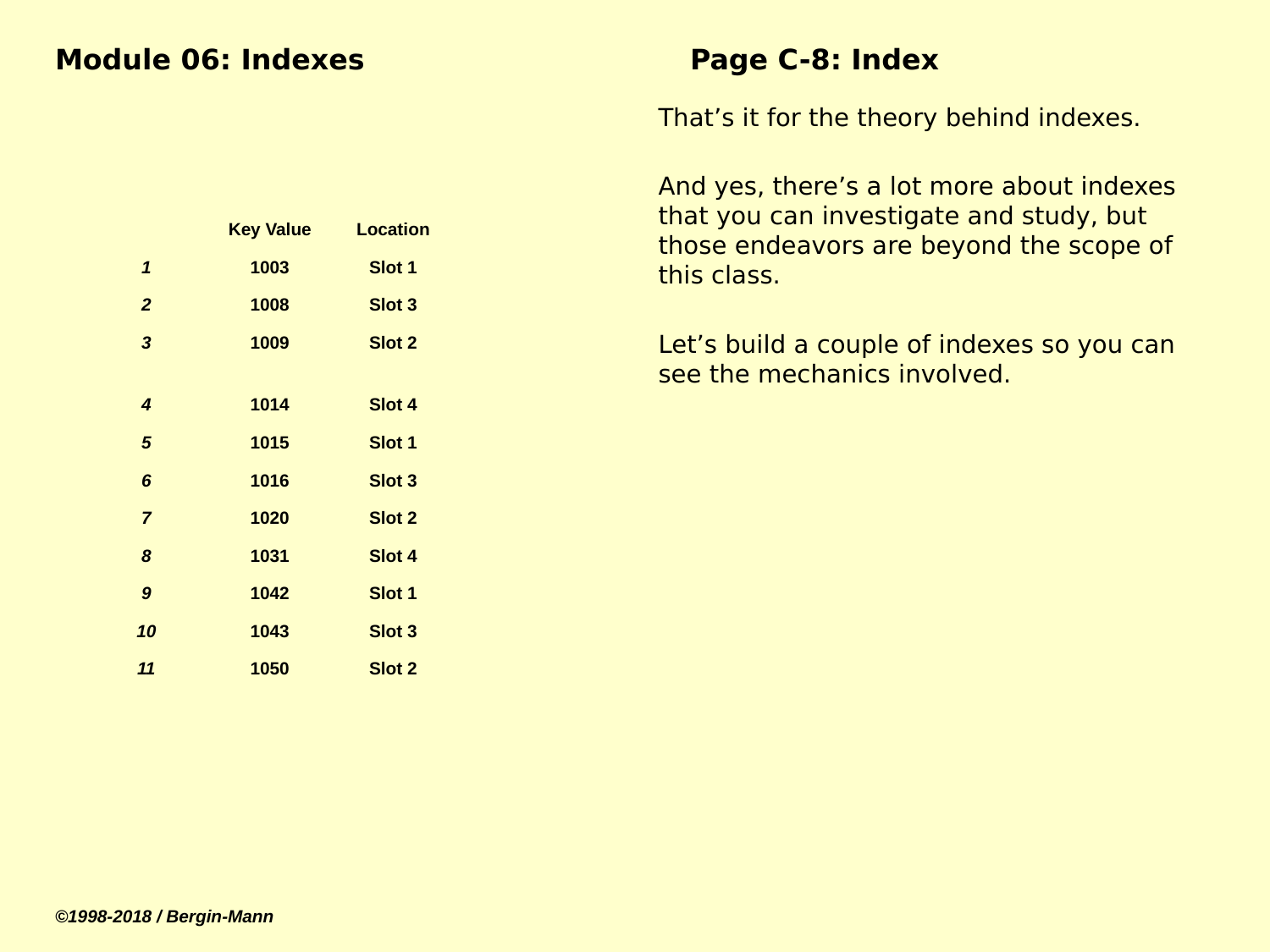

# Module 06: Indexes			Page C-8: Index
That’s it for the theory behind indexes.

And yes, there’s a lot more about indexes that you can investigate and study, but those endeavors are beyond the scope of this class.

Let’s build a couple of indexes so you can see the mechanics involved.
|  | Key Value | Location |
| --- | --- | --- |
| 1 | 1003 | Slot 1 |
| 2 | 1008 | Slot 3 |
| 3 | 1009 | Slot 2 |
| 4 | 1014 | Slot 4 |
| 5 | 1015 | Slot 1 |
| 6 | 1016 | Slot 3 |
| 7 | 1020 | Slot 2 |
| 8 | 1031 | Slot 4 |
| 9 | 1042 | Slot 1 |
| 10 | 1043 | Slot 3 |
| 11 | 1050 | Slot 2 |
©1998-2018 / Bergin-Mann